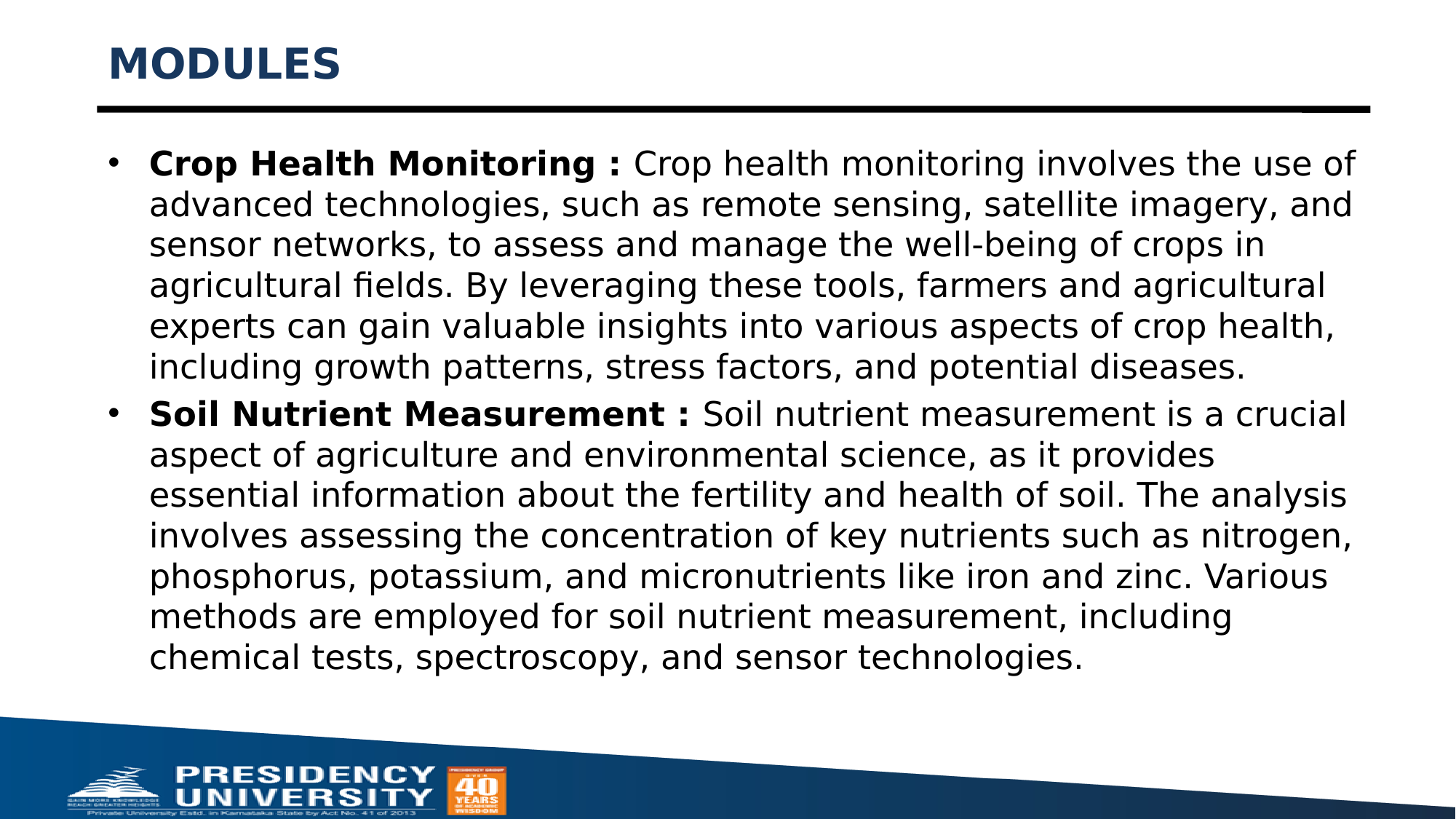

# MODULES
Crop Health Monitoring : Crop health monitoring involves the use of advanced technologies, such as remote sensing, satellite imagery, and sensor networks, to assess and manage the well-being of crops in agricultural fields. By leveraging these tools, farmers and agricultural experts can gain valuable insights into various aspects of crop health, including growth patterns, stress factors, and potential diseases.
Soil Nutrient Measurement : Soil nutrient measurement is a crucial aspect of agriculture and environmental science, as it provides essential information about the fertility and health of soil. The analysis involves assessing the concentration of key nutrients such as nitrogen, phosphorus, potassium, and micronutrients like iron and zinc. Various methods are employed for soil nutrient measurement, including chemical tests, spectroscopy, and sensor technologies.